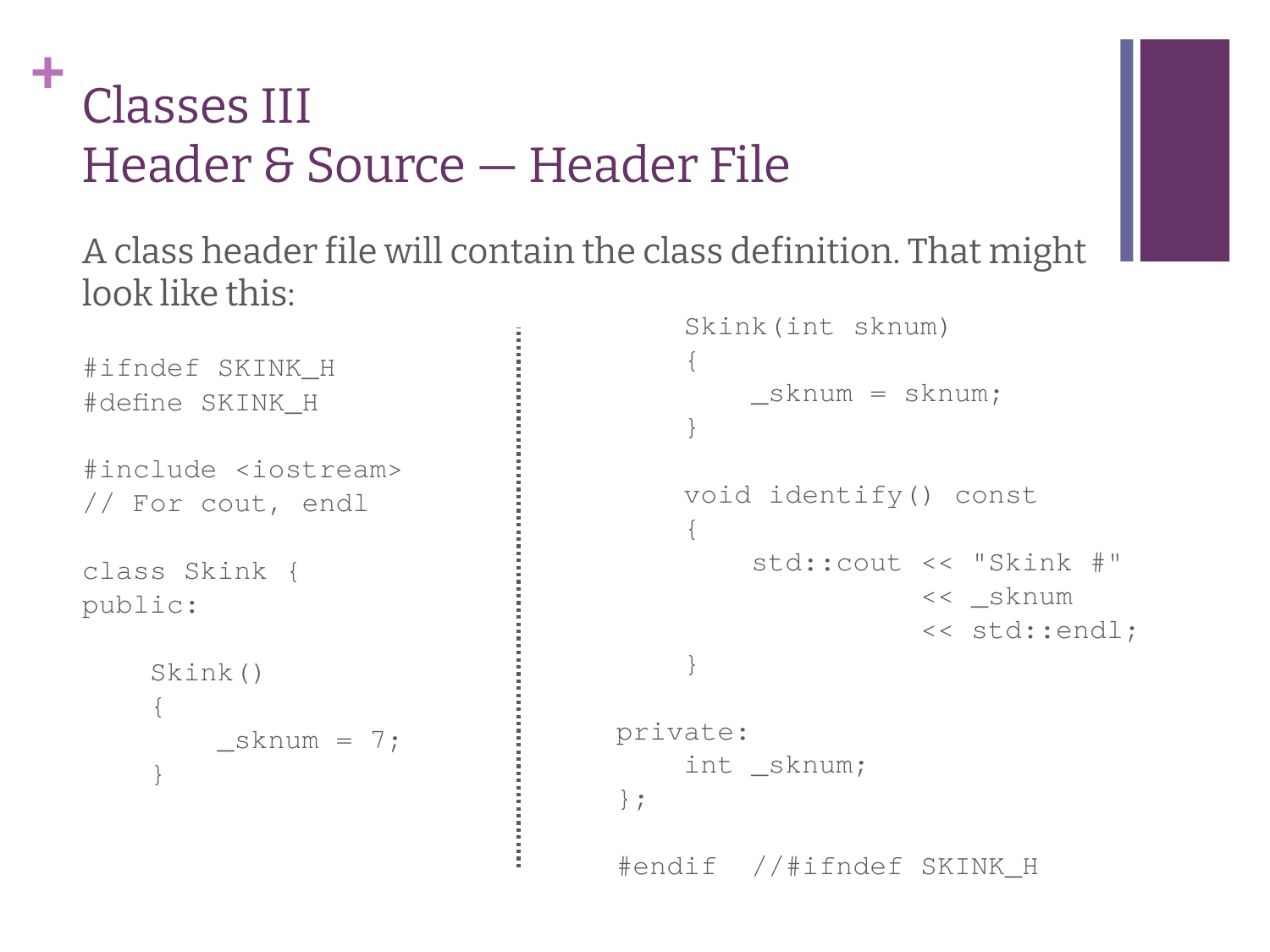

# Classes III Header & Source — Header File
A class header file will contain the class definition. That might look like this:
#ifndef SKINK_H
#define SKINK_H
#include <iostream>
// For cout, endl
class Skink {
public:
    Skink()
    {
        _sknum = 7;
    }

    Skink(int sknum)
    {
        _sknum = sknum;
    }
    void identify() const
    {
        std::cout << "Skink #"
                  << _sknum
                  << std::endl;
    }
private:
    int _sknum;
};
#endif  //#ifndef SKINK_H